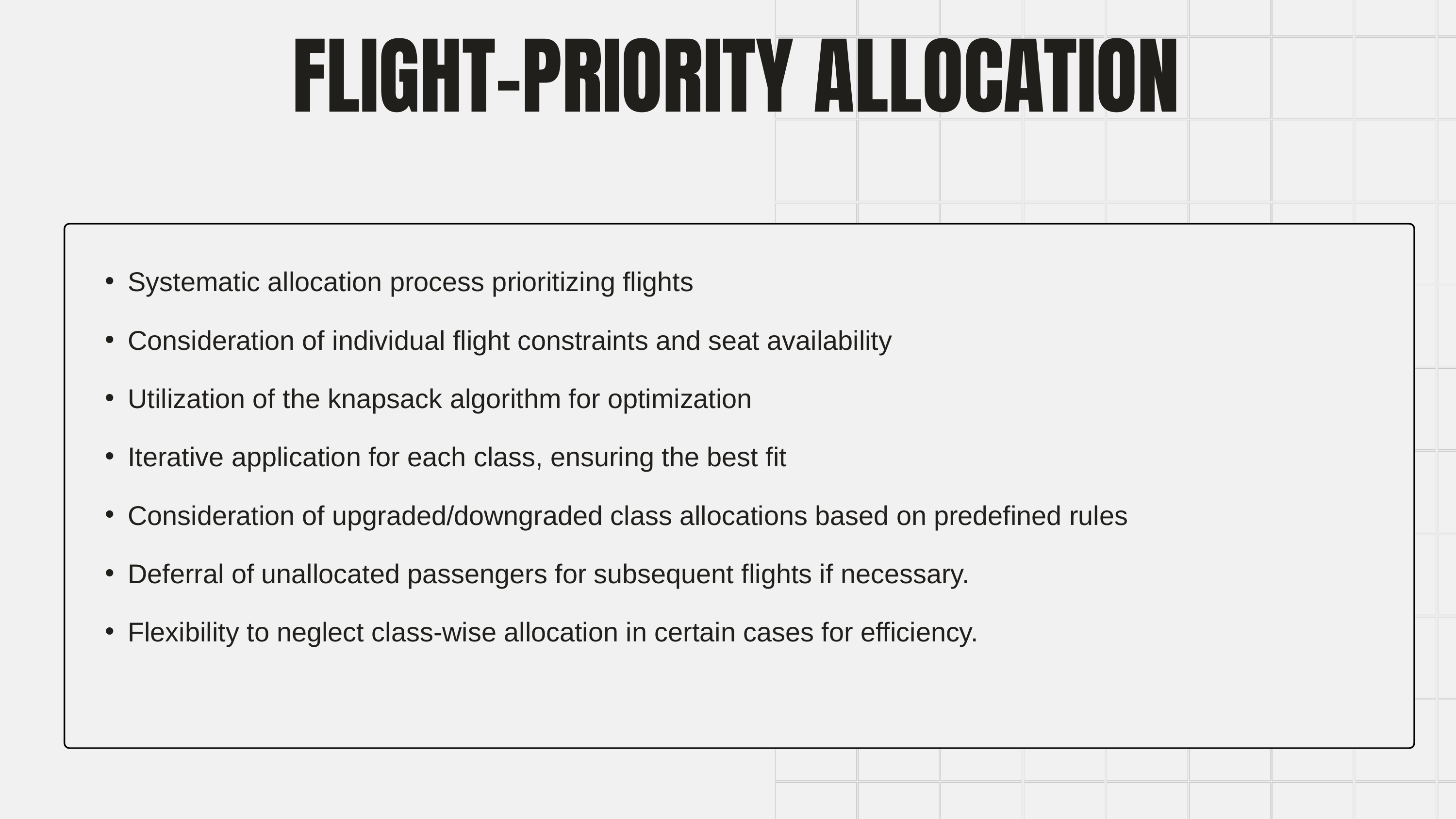

FLIGHT-PRIORITY ALLOCATION

Systematic allocation process prioritizing flights
Consideration of individual flight constraints and seat availability
Utilization of the knapsack algorithm for optimization
Iterative application for each class, ensuring the best fit
Consideration of upgraded/downgraded class allocations based on predefined rules
Deferral of unallocated passengers for subsequent flights if necessary.
Flexibility to neglect class-wise allocation in certain cases for efficiency.